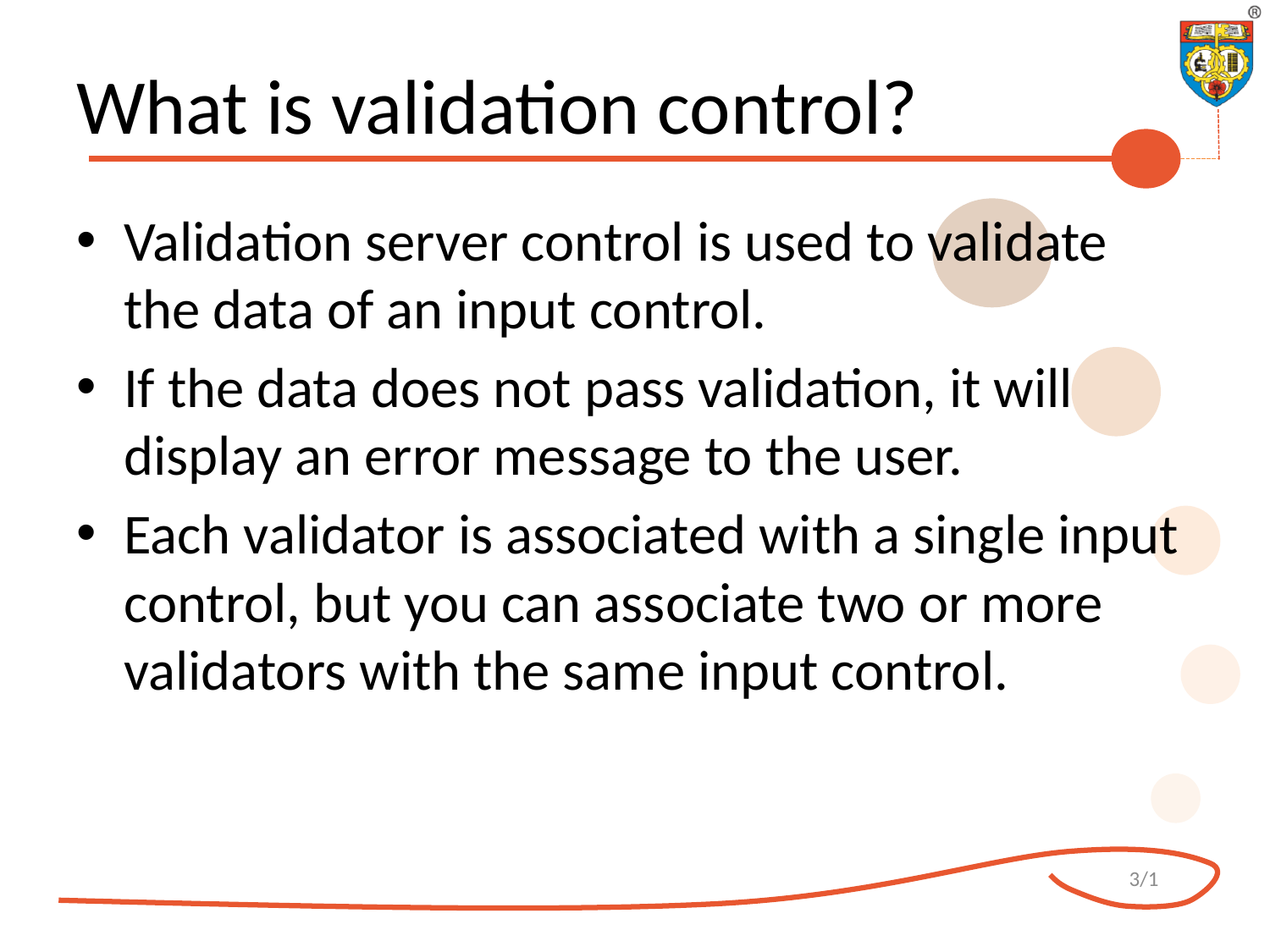

# What is validation control?
Validation server control is used to validate the data of an input control.
If the data does not pass validation, it will display an error message to the user.
Each validator is associated with a single input control, but you can associate two or more validators with the same input control.